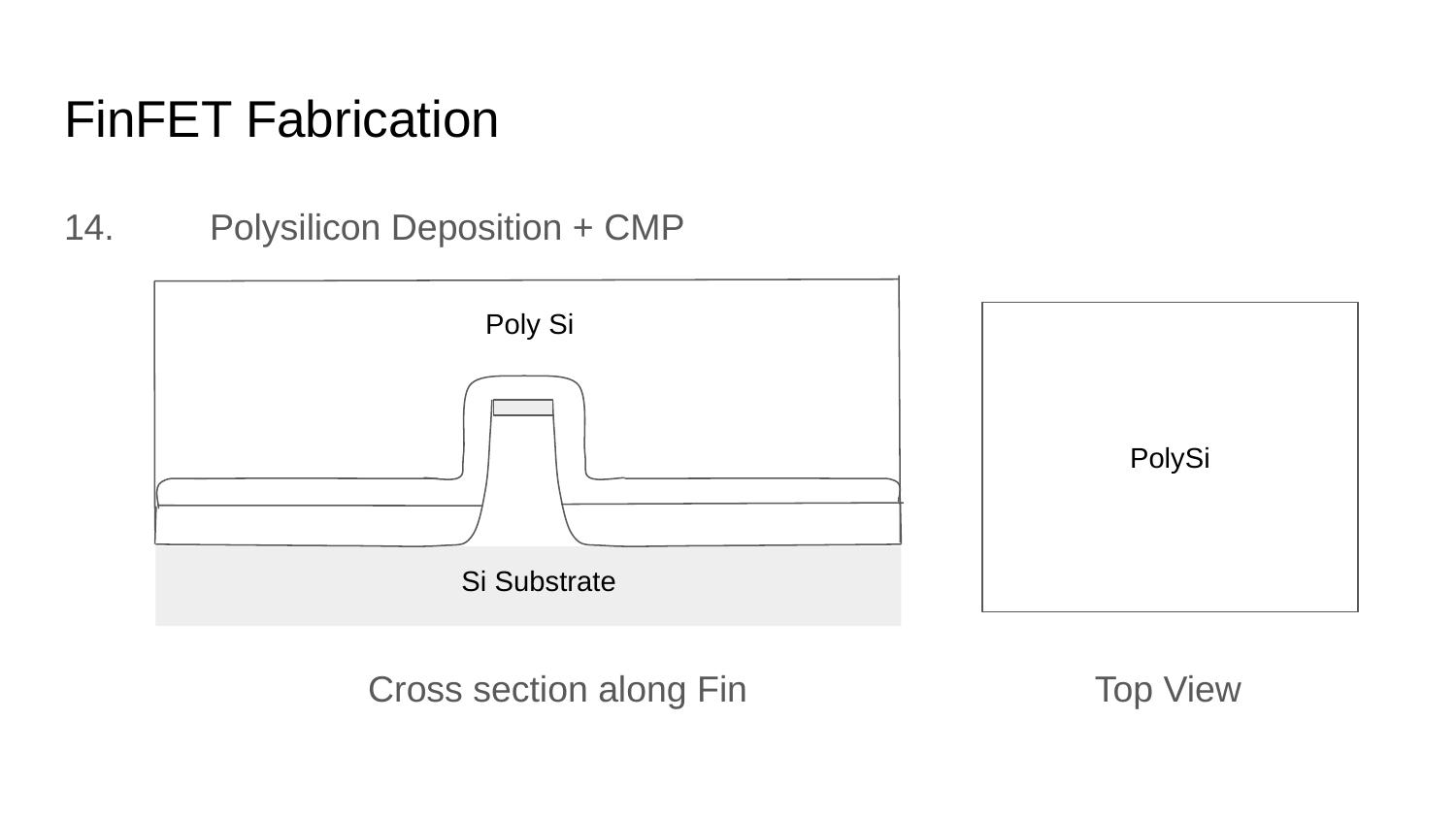

# FinFET Fabrication
14. 	Polysilicon Deposition + CMP
   Poly Si

PolySi

Si Substrate
Cross section along Fin
Top View